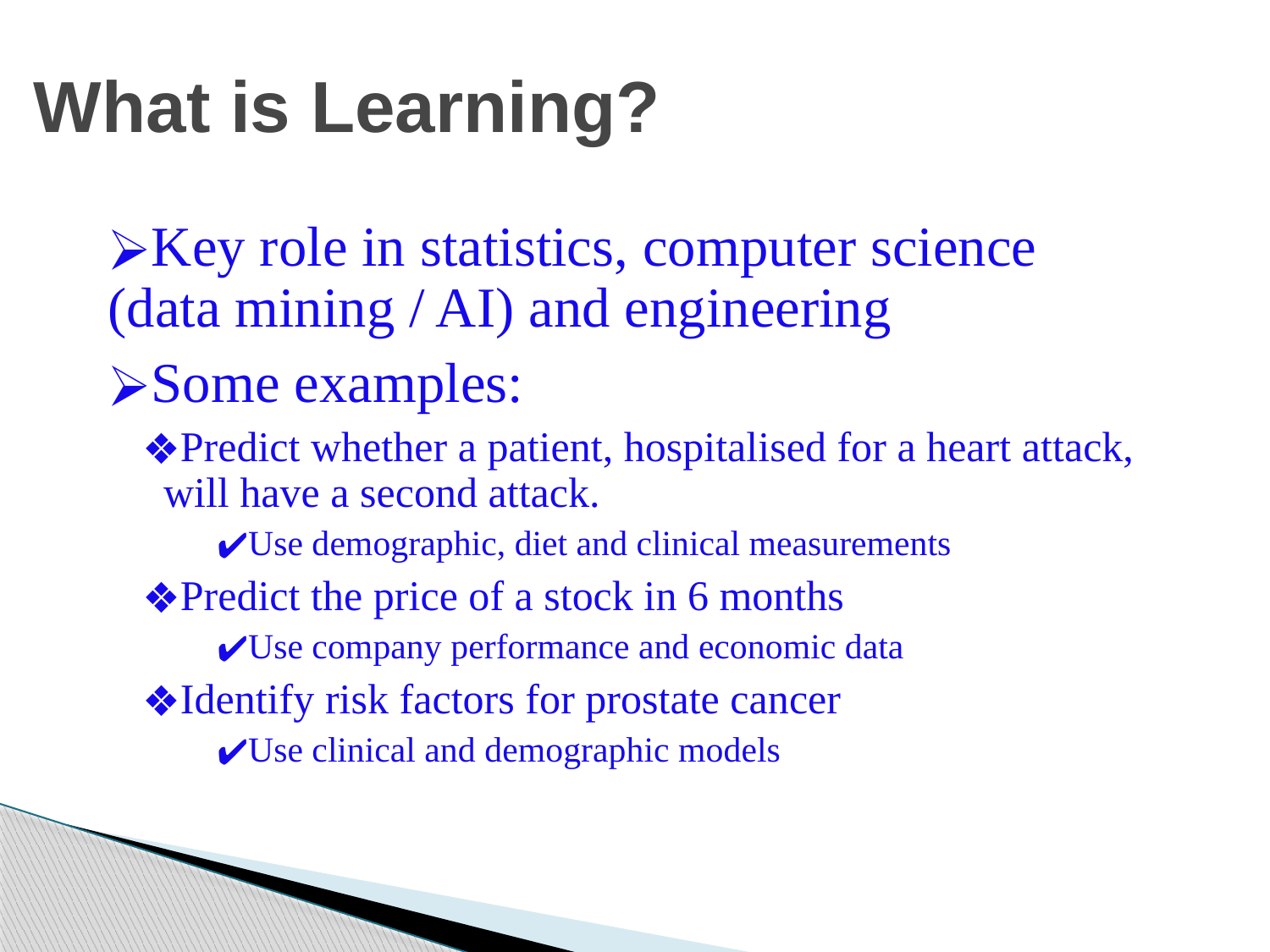

What is Learning?
Key role in statistics, computer science (data mining / AI) and engineering
Some examples:
Predict whether a patient, hospitalised for a heart attack, will have a second attack.
Use demographic, diet and clinical measurements
Predict the price of a stock in 6 months
Use company performance and economic data
Identify risk factors for prostate cancer
Use clinical and demographic models